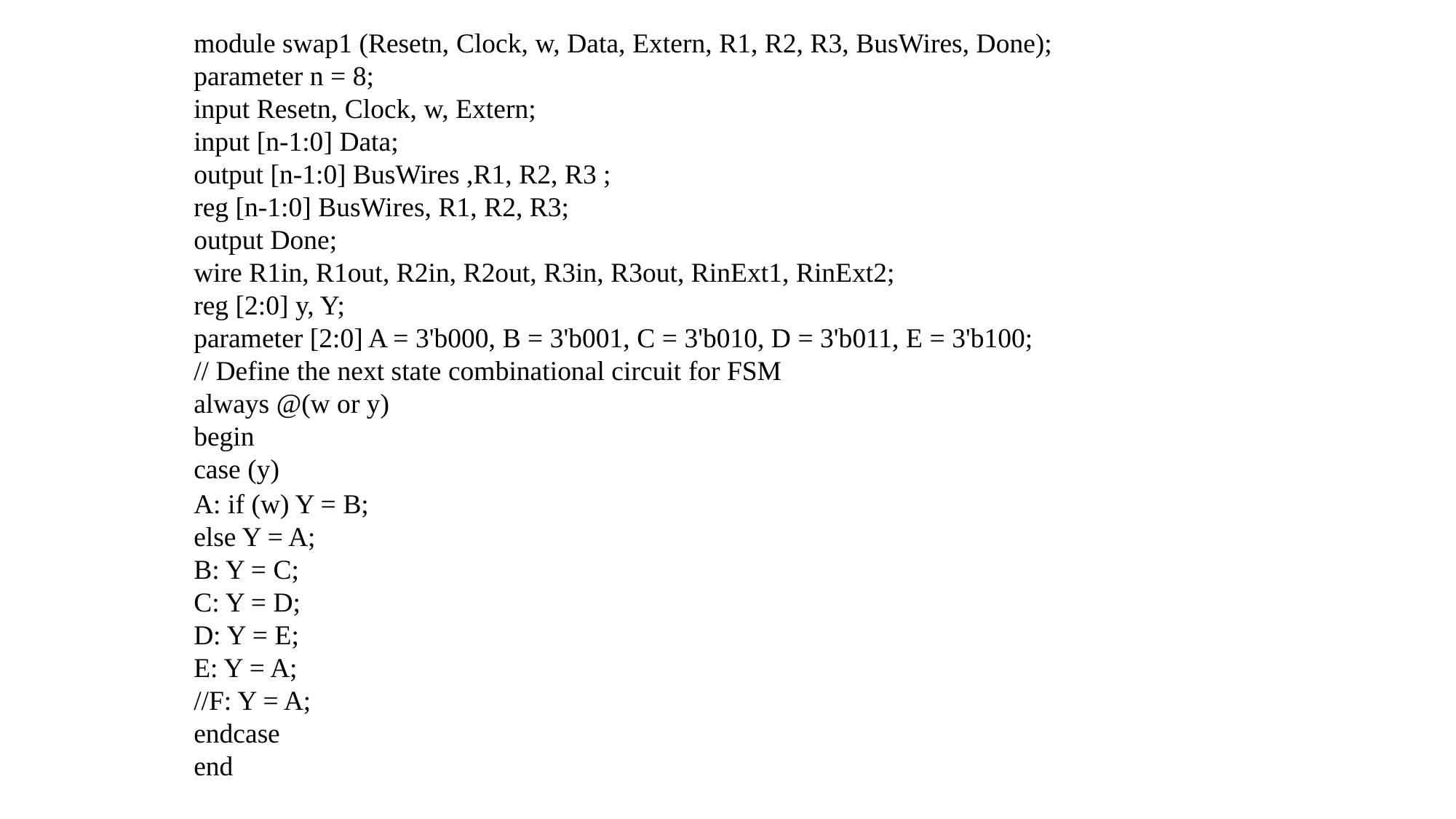

module swap1 (Resetn, Clock, w, Data, Extern, R1, R2, R3, BusWires, Done);
parameter n = 8;
input Resetn, Clock, w, Extern;
input [n-1:0] Data;
output [n-1:0] BusWires ,R1, R2, R3 ;
reg [n-1:0] BusWires, R1, R2, R3;
output Done;
wire R1in, R1out, R2in, R2out, R3in, R3out, RinExt1, RinExt2;
reg [2:0] y, Y;
parameter [2:0] A = 3'b000, B = 3'b001, C = 3'b010, D = 3'b011, E = 3'b100;
// Define the next state combinational circuit for FSM
always @(w or y)
begin
case (y)
A: if (w) Y = B;
else Y = A;
B: Y = C;
C: Y = D;
D: Y = E;
E: Y = A;
//F: Y = A;
endcase
end